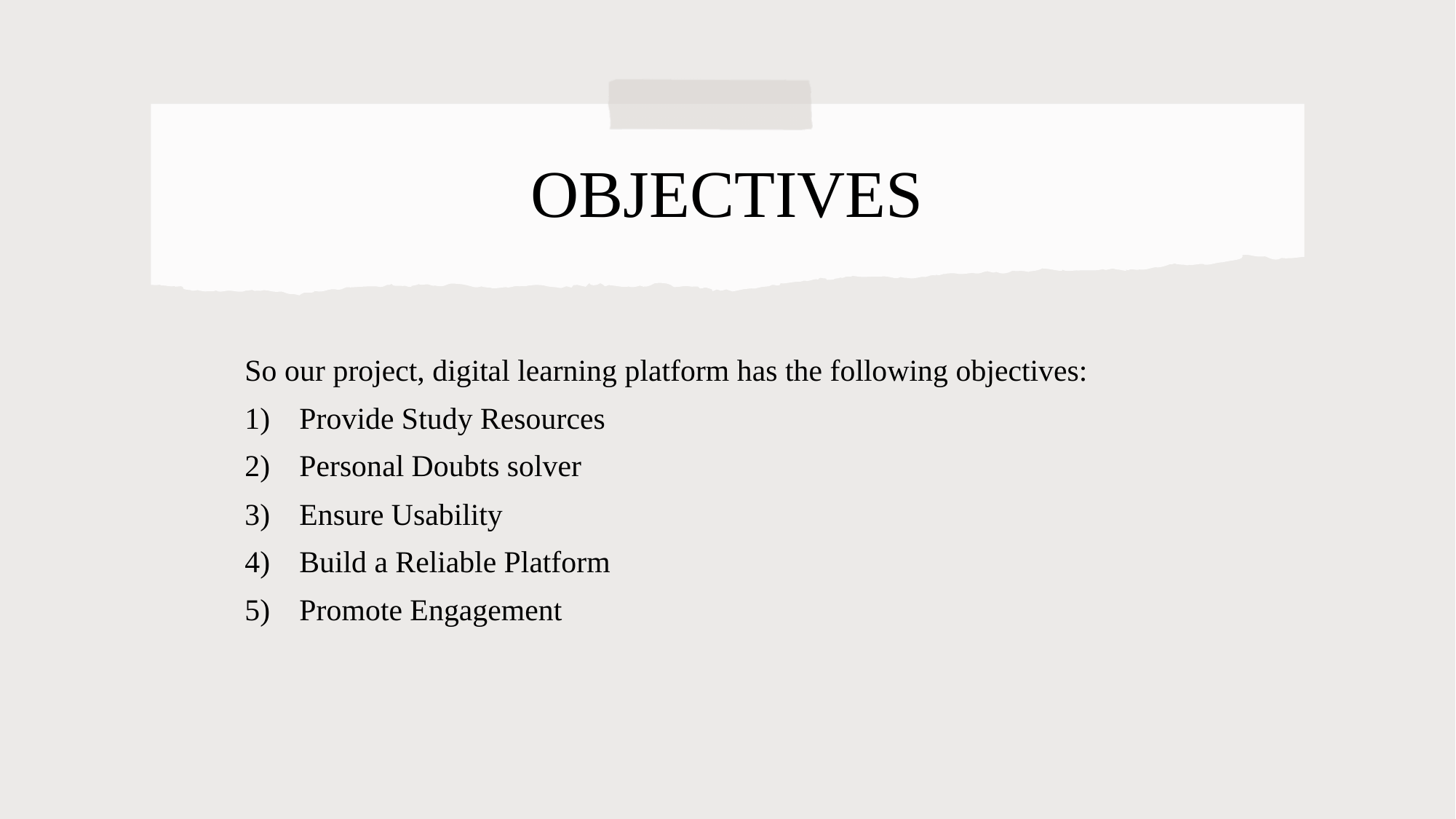

# OBJECTIVES
So our project, digital learning platform has the following objectives:
Provide Study Resources
Personal Doubts solver
Ensure Usability
Build a Reliable Platform
Promote Engagement